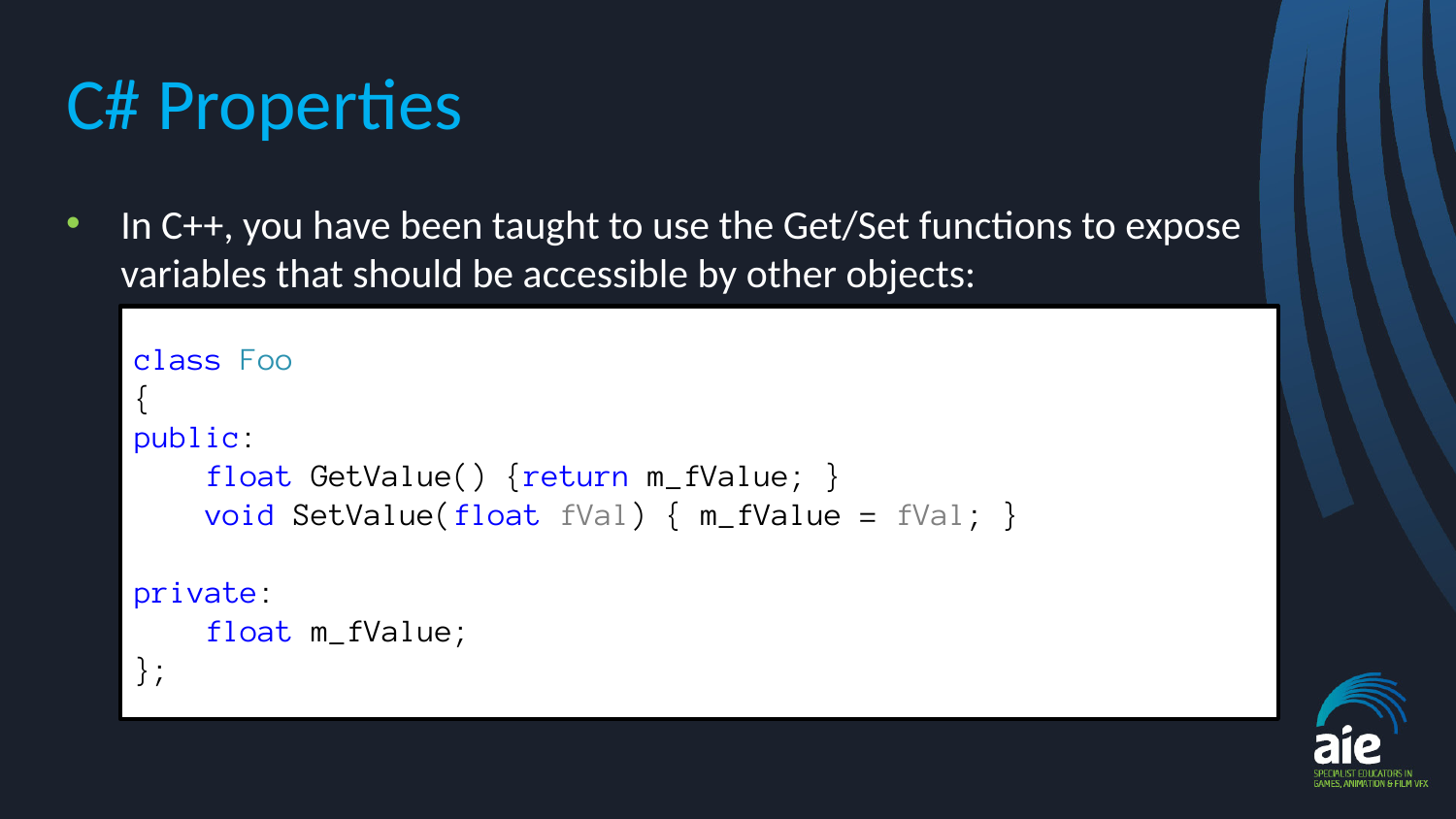

# C# Properties
In C++, you have been taught to use the Get/Set functions to expose variables that should be accessible by other objects:
class Foo
{
public:
    float GetValue() {return m_fValue; }
    void SetValue(float fVal) { m_fValue = fVal; }

private:
    float m_fValue;
};